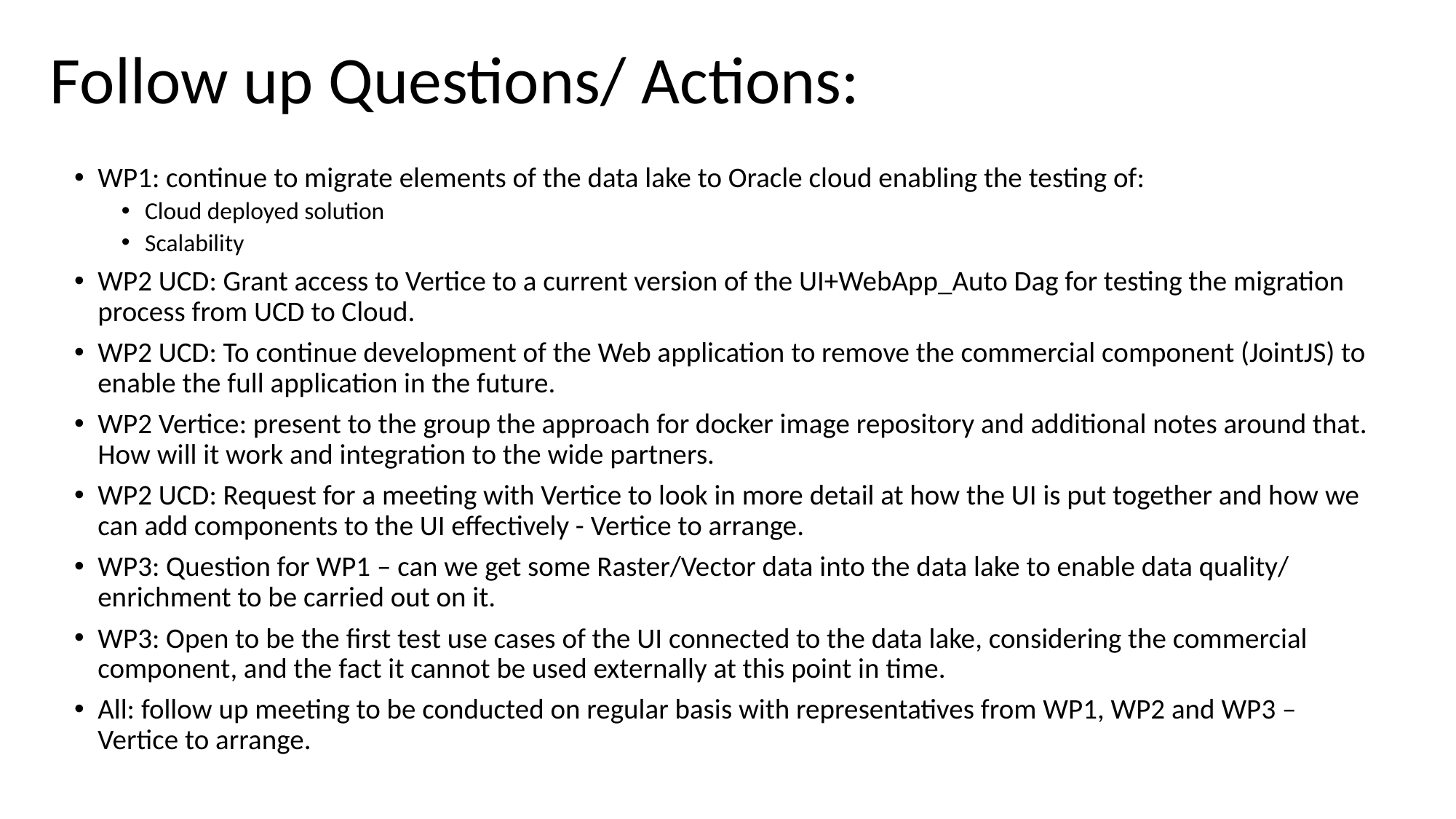

# Follow up Questions/ Actions:
WP1: continue to migrate elements of the data lake to Oracle cloud enabling the testing of:
Cloud deployed solution
Scalability
WP2 UCD: Grant access to Vertice to a current version of the UI+WebApp_Auto Dag for testing the migration process from UCD to Cloud.
WP2 UCD: To continue development of the Web application to remove the commercial component (JointJS) to enable the full application in the future.
WP2 Vertice: present to the group the approach for docker image repository and additional notes around that. How will it work and integration to the wide partners.
WP2 UCD: Request for a meeting with Vertice to look in more detail at how the UI is put together and how we can add components to the UI effectively - Vertice to arrange.
WP3: Question for WP1 – can we get some Raster/Vector data into the data lake to enable data quality/ enrichment to be carried out on it.
WP3: Open to be the first test use cases of the UI connected to the data lake, considering the commercial component, and the fact it cannot be used externally at this point in time.
All: follow up meeting to be conducted on regular basis with representatives from WP1, WP2 and WP3 – Vertice to arrange.